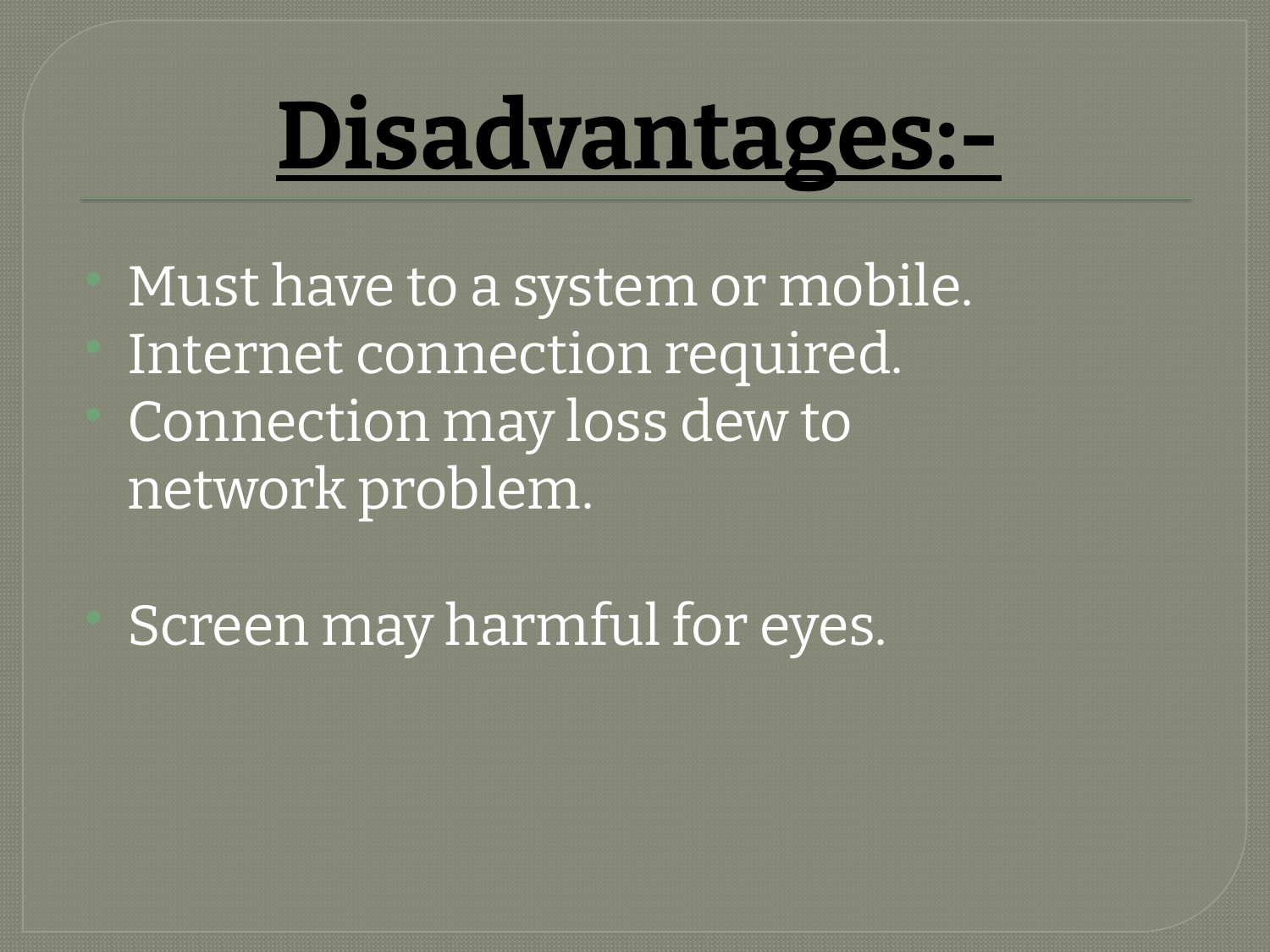

# Disadvantages:-
Must have to a system or mobile.
Internet connection required.
Connection may loss dew to network problem.

Screen may harmful for eyes.